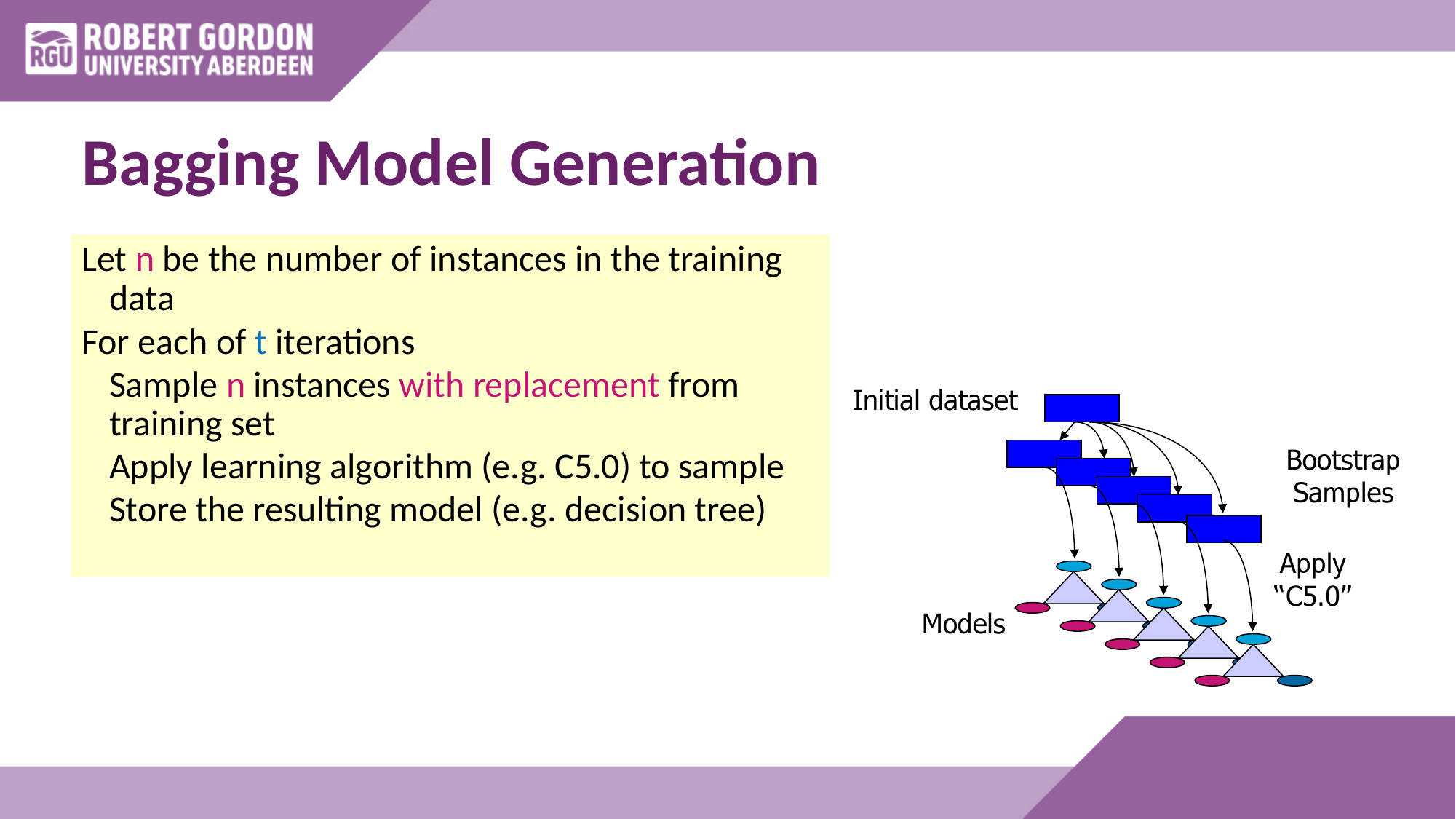

# Bagging Model Generation
Let n be the number of instances in the training data
For each of t iterations
	Sample n instances with replacement from training set
	Apply learning algorithm (e.g. C5.0) to sample
	Store the resulting model (e.g. decision tree)
Initial dataset

Bootstrap
Samples

Apply
“C5.0”

Models